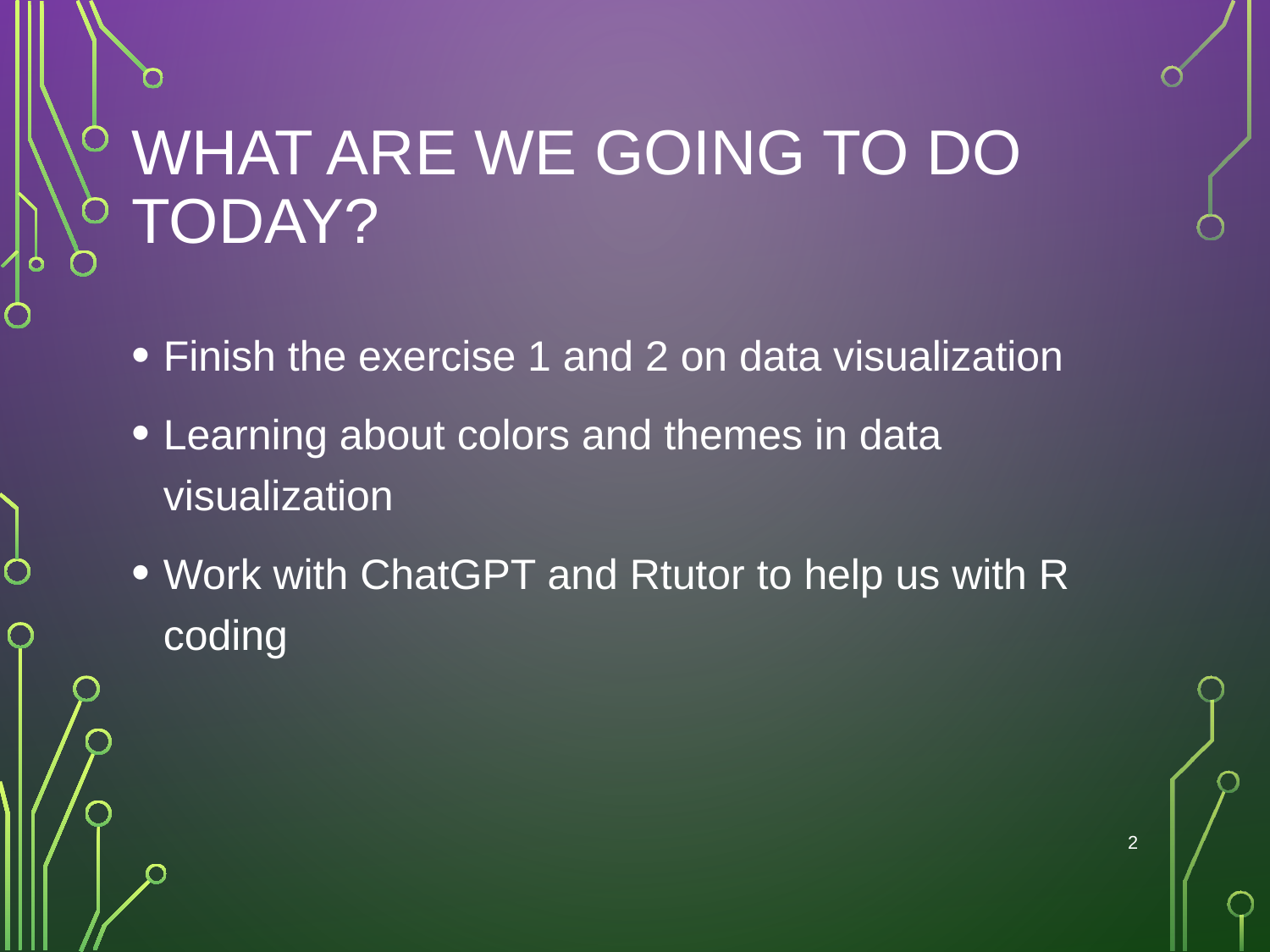

# What are we going to do today?
Finish the exercise 1 and 2 on data visualization
Learning about colors and themes in data visualization
Work with ChatGPT and Rtutor to help us with R coding

2